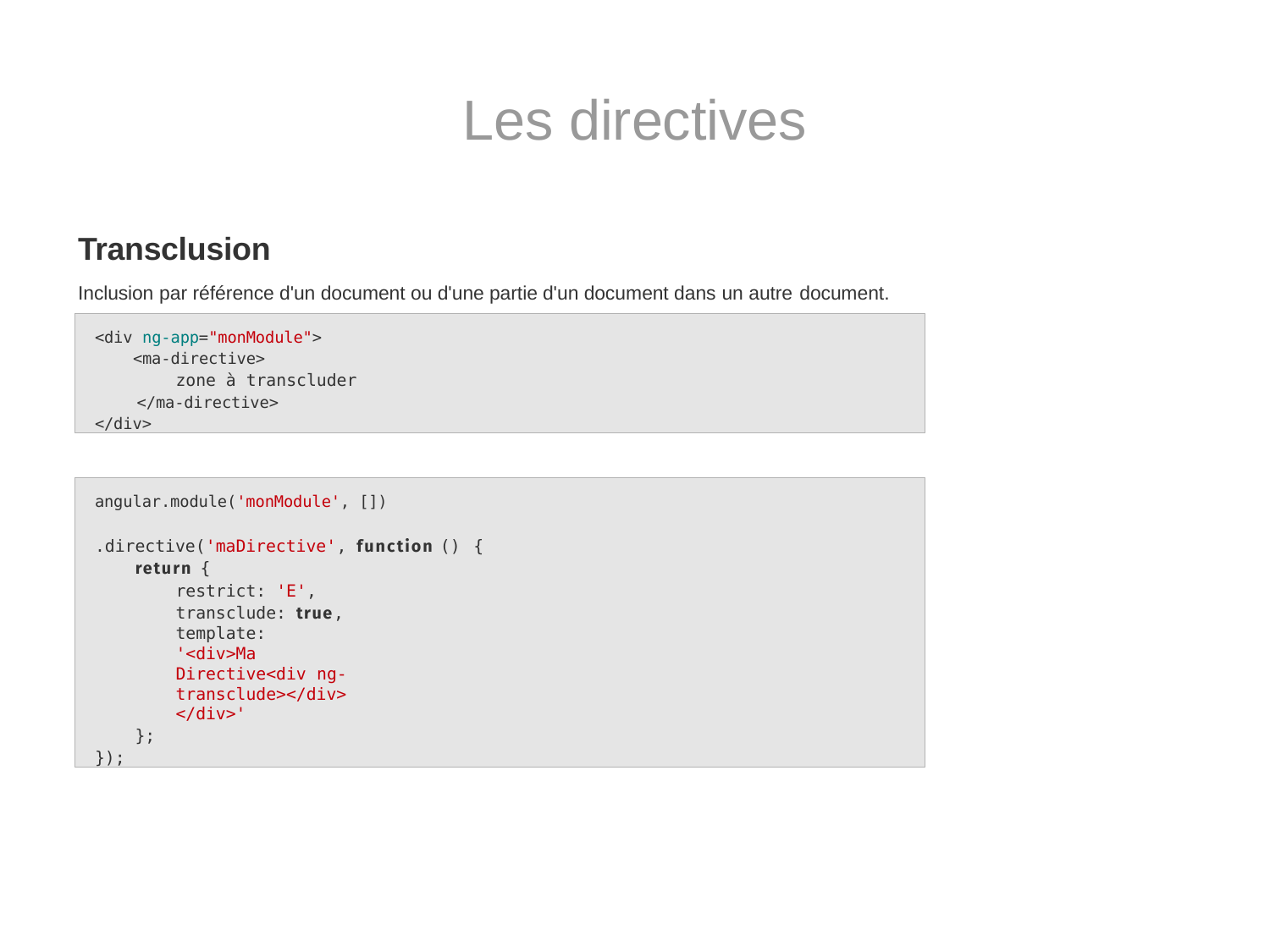

# Les directives
Transclusion
Inclusion par référence d'un document ou d'une partie d'un document dans un autre document.
<div ng-app="monModule">
<ma-directive>
zone à transcluder
</ma-directive>
</div>
angular.module('monModule', [])

.directive('maDirective', function () {
return {
restrict: 'E',  transclude: true,
template: '<div>Ma Directive<div ng-transclude></div></div>'
};
});